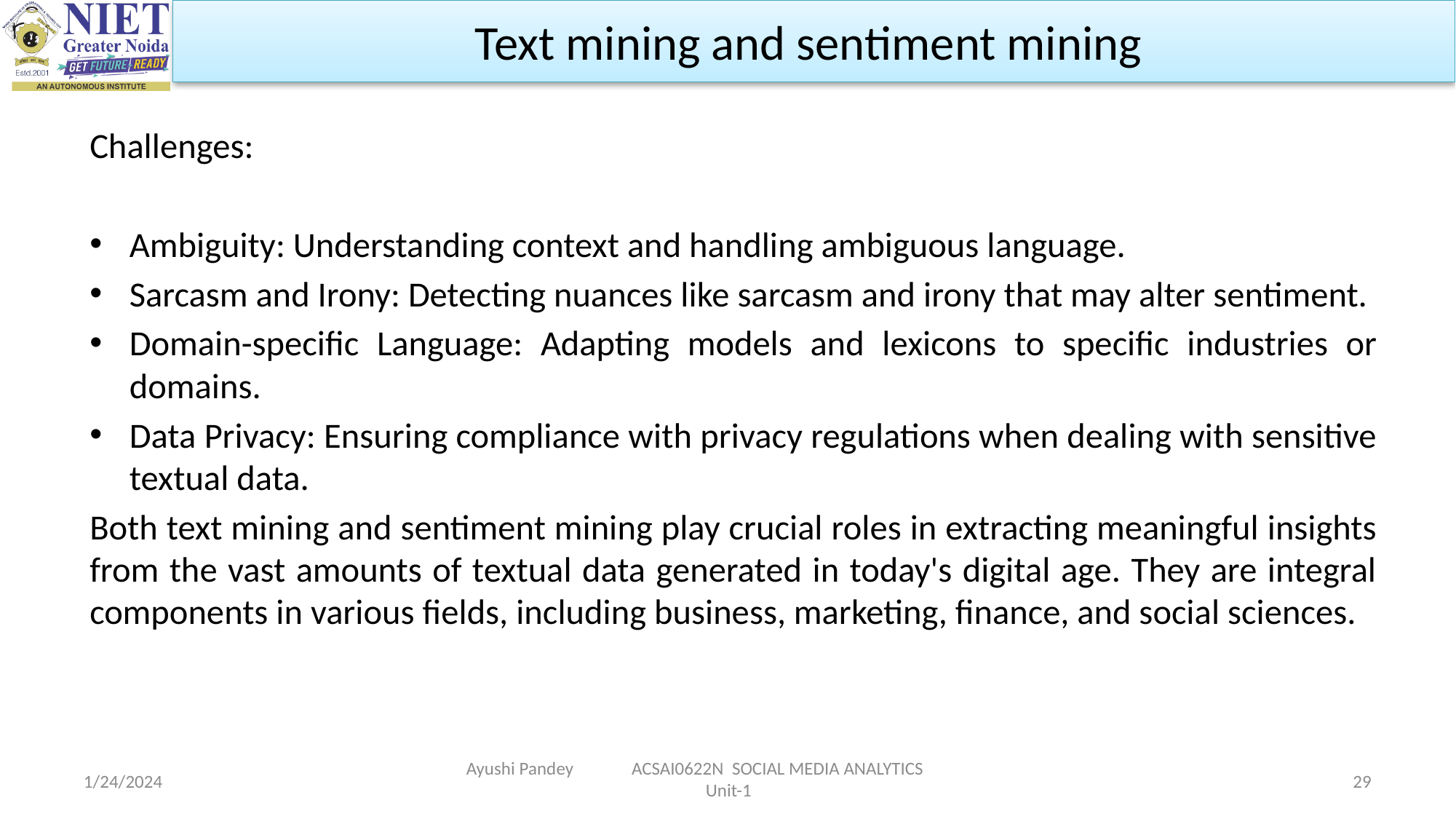

Text mining and sentiment mining
Challenges:

Ambiguity: Understanding context and handling ambiguous language.
Sarcasm and Irony: Detecting nuances like sarcasm and irony that may alter sentiment.
Domain-specific Language: Adapting models and lexicons to specific industries or domains.
Data Privacy: Ensuring compliance with privacy regulations when dealing with sensitive textual data.
Both text mining and sentiment mining play crucial roles in extracting meaningful insights from the vast amounts of textual data generated in today's digital age. They are integral components in various fields, including business, marketing, finance, and social sciences.
Ayushi Pandey              ACSAI0622N  SOCIAL MEDIA ANALYTICS                 Unit-1
1/24/2024
29